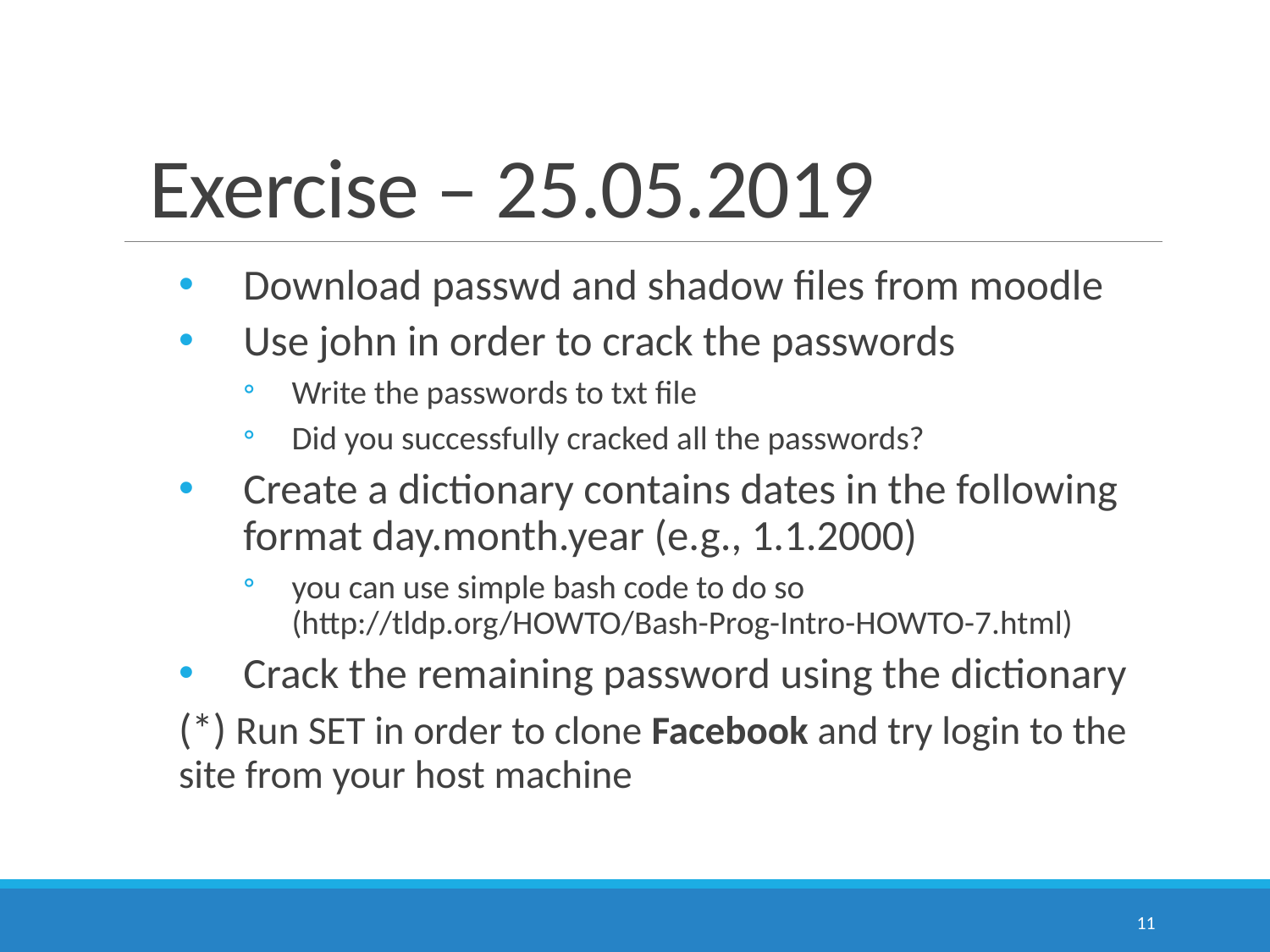

# Exercise – 25.05.2019
Download passwd and shadow files from moodle
Use john in order to crack the passwords
Write the passwords to txt file
Did you successfully cracked all the passwords?
Create a dictionary contains dates in the following format day.month.year (e.g., 1.1.2000)
you can use simple bash code to do so (http://tldp.org/HOWTO/Bash-Prog-Intro-HOWTO-7.html)
Crack the remaining password using the dictionary
(*) Run SET in order to clone Facebook and try login to the site from your host machine

11